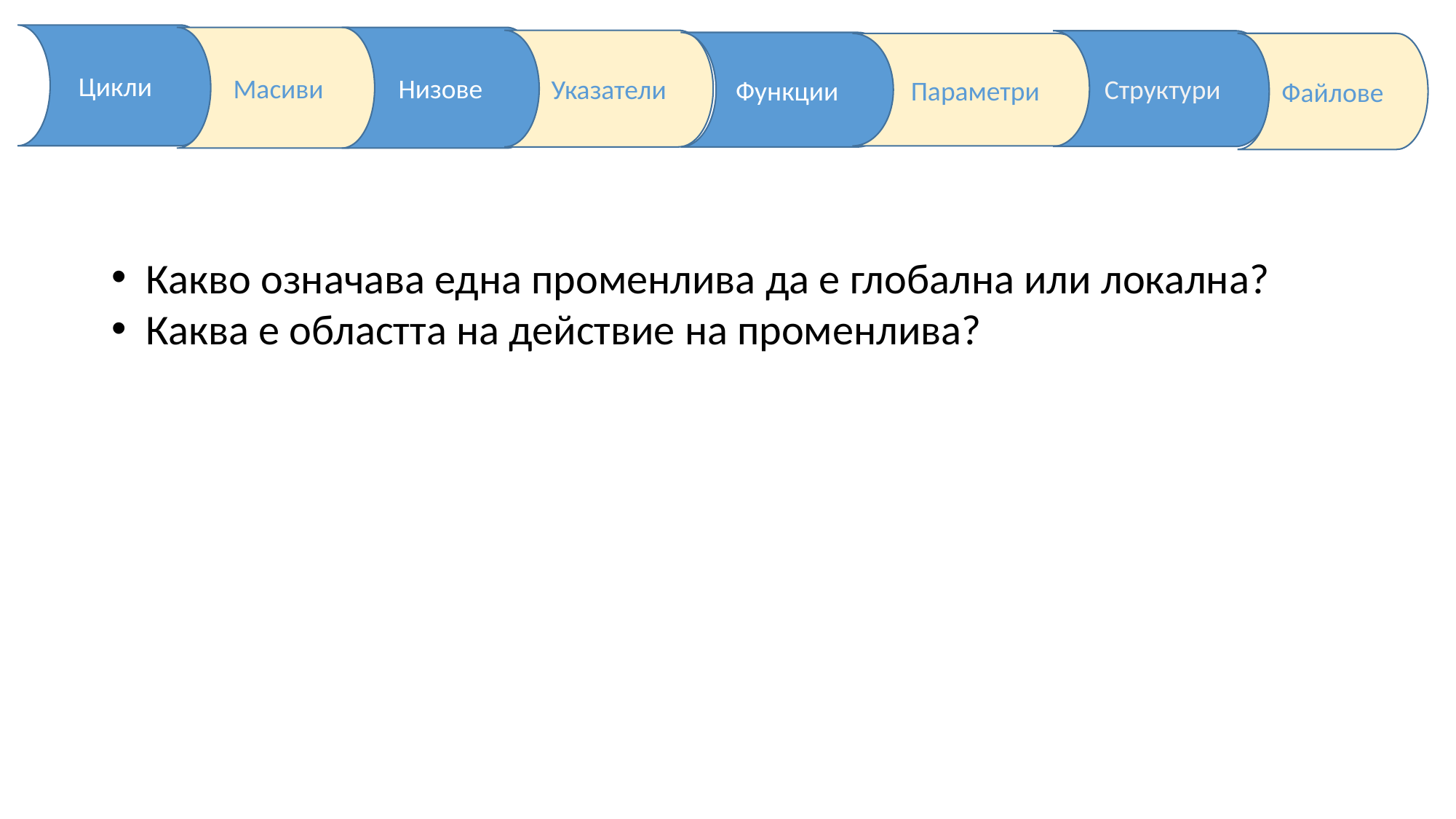

Какво означава една променлива да е глобална или локална?
Каква е областта на действие на променлива?